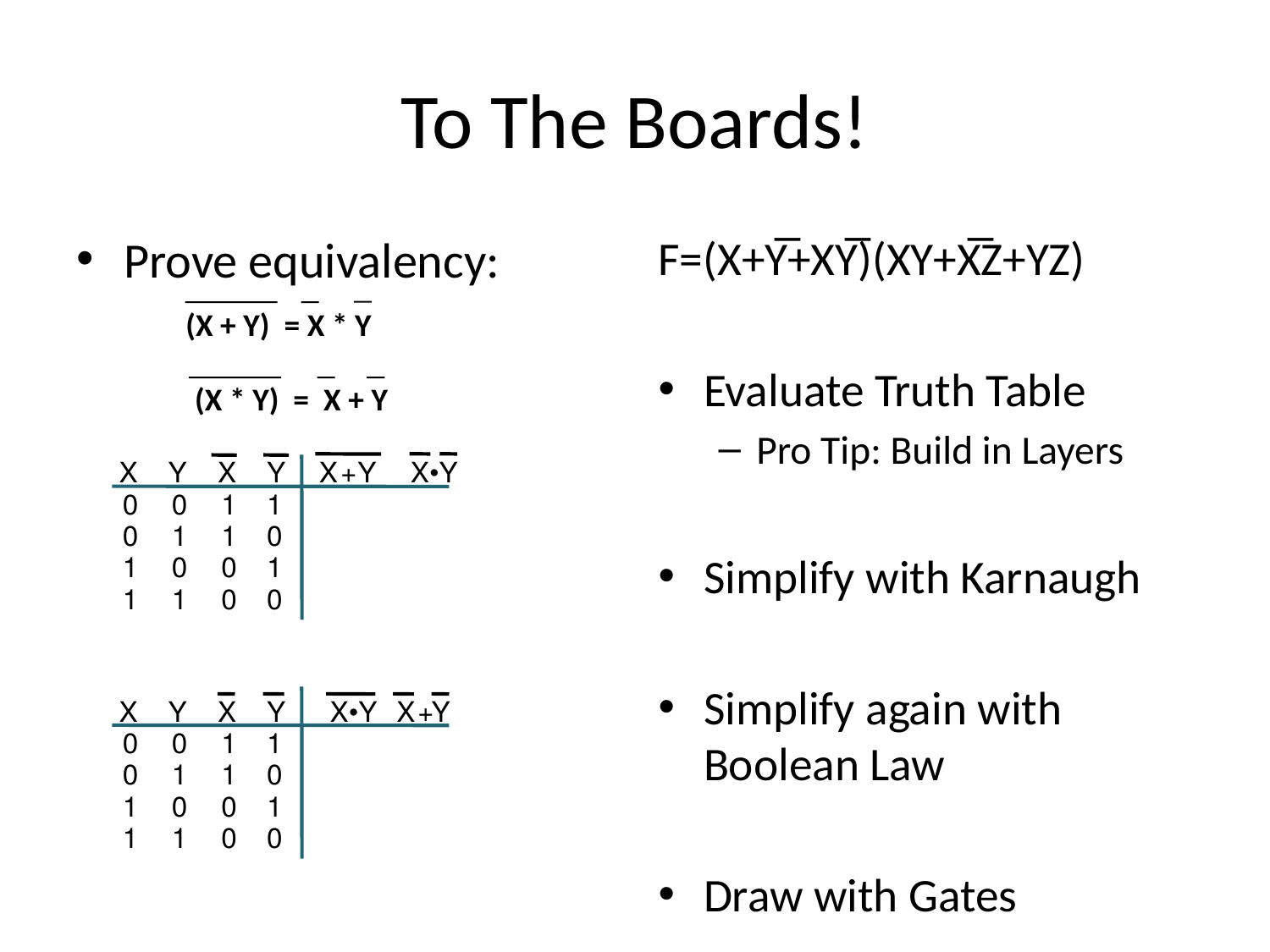

# To The Boards!
Prove equivalency:
F=(X+Y̅+XY̅)(XY+X̅Z+YZ)

Evaluate Truth Table
Pro Tip: Build in Layers

Simplify with Karnaugh

Simplify again with Boolean Law

Draw with Gates

(X + Y)  = X * Y

(X * Y)  =  X + Y

X
+
Y

X•Y

X

0
0
1
1
Y

0
1
0
1
X

1
1
0
0
Y

1
0
1
0

X•Y

X
+
Y

X

0
0
1
1
Y

0
1
0
1
X

1
1
0
0
Y

1
0
1
0